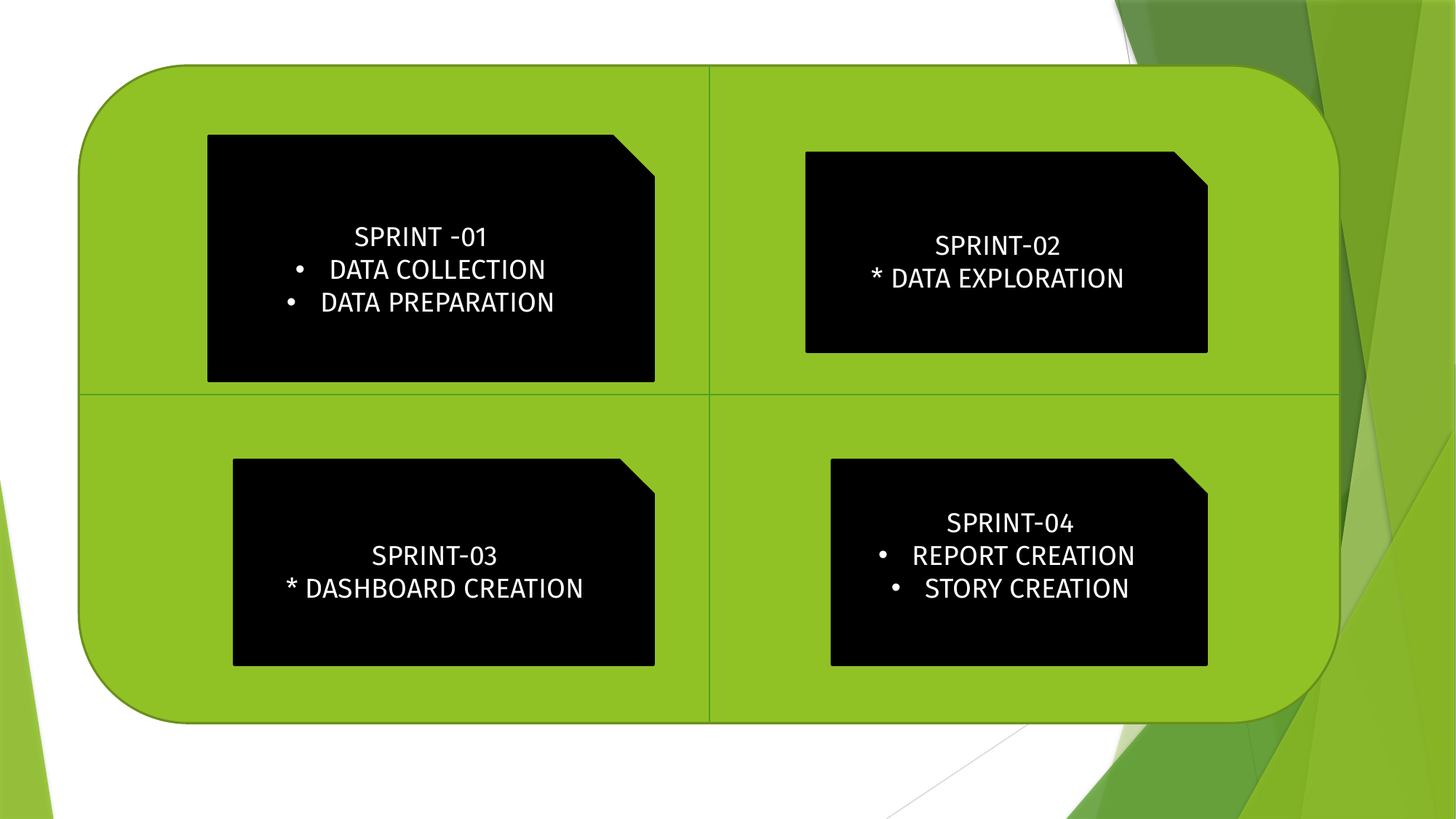

SPRINT -01
DATA COLLECTION
DATA PREPARATION

SPRINT-02
* DATA EXPLORATION
SPRINT-03
* DASHBOARD CREATION
SPRINT-04
REPORT CREATION
STORY CREATION